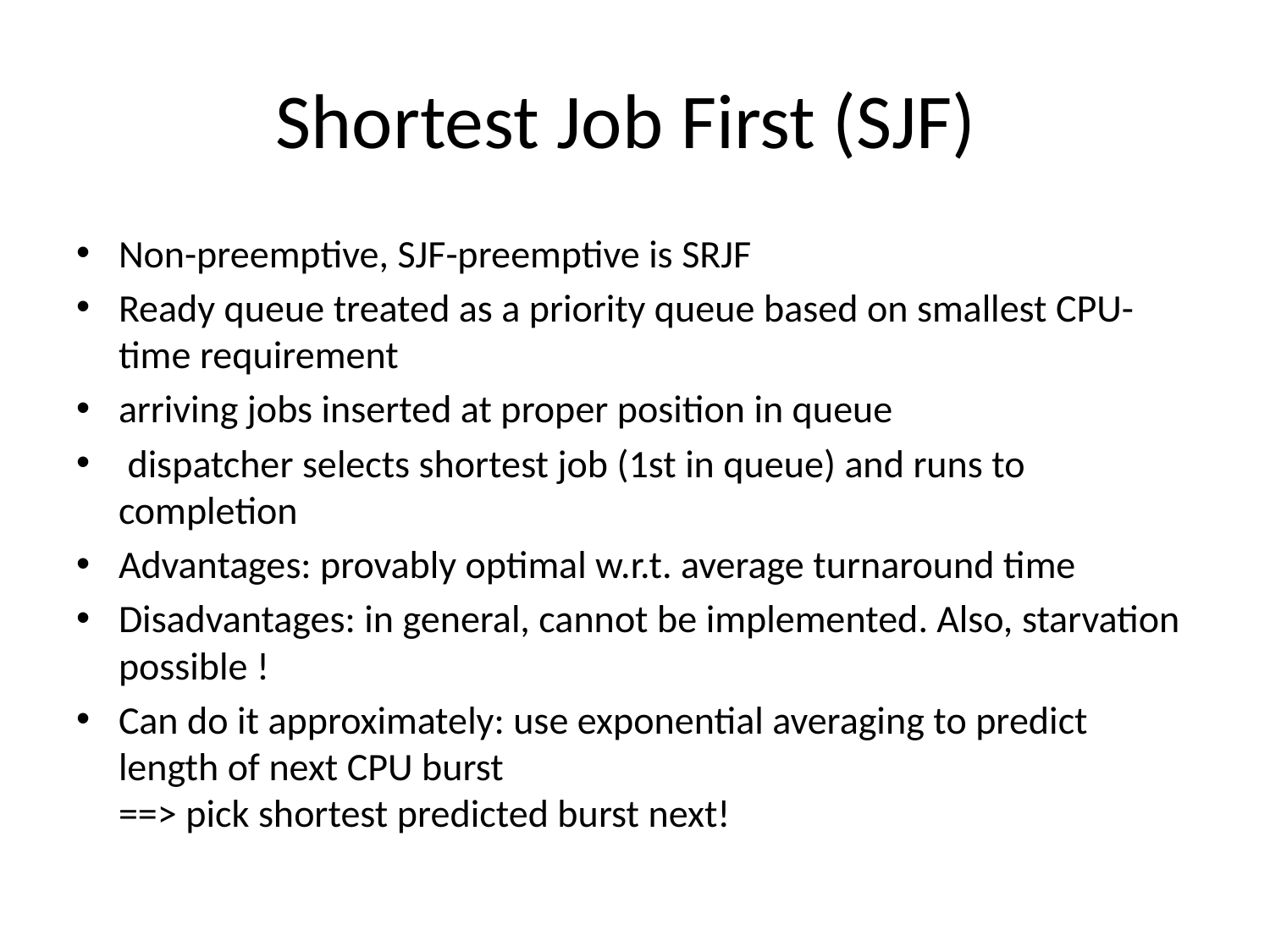

# Shortest Job First (SJF)
Non-preemptive, SJF-preemptive is SRJF
Ready queue treated as a priority queue based on smallest CPU-time requirement
arriving jobs inserted at proper position in queue
 dispatcher selects shortest job (1st in queue) and runs to completion
Advantages: provably optimal w.r.t. average turnaround time
Disadvantages: in general, cannot be implemented. Also, starvation possible !
Can do it approximately: use exponential averaging to predict length of next CPU burst
==> pick shortest predicted burst next!